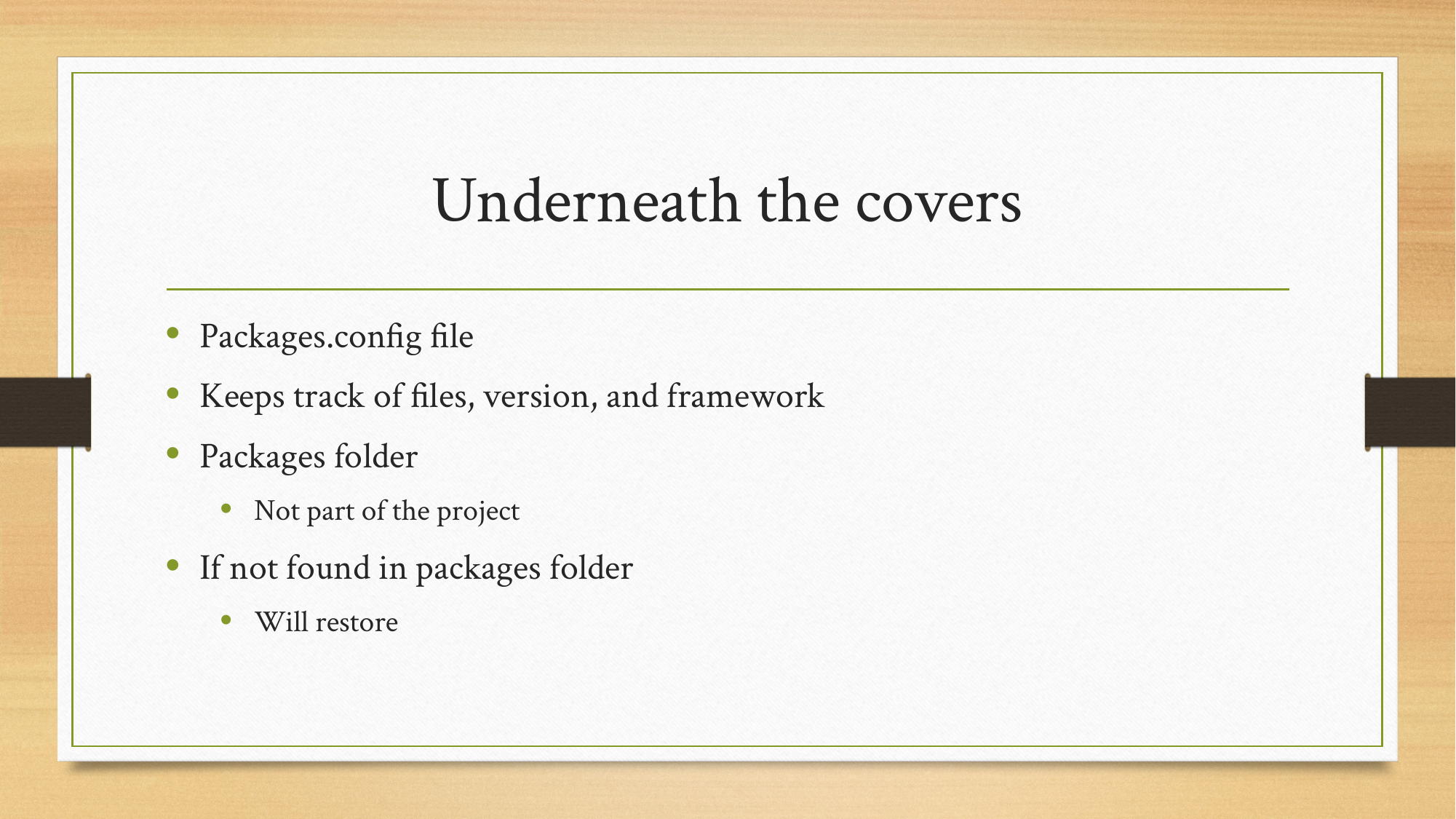

# Underneath the covers
Packages.config file
Keeps track of files, version, and framework
Packages folder
Not part of the project
If not found in packages folder
Will restore